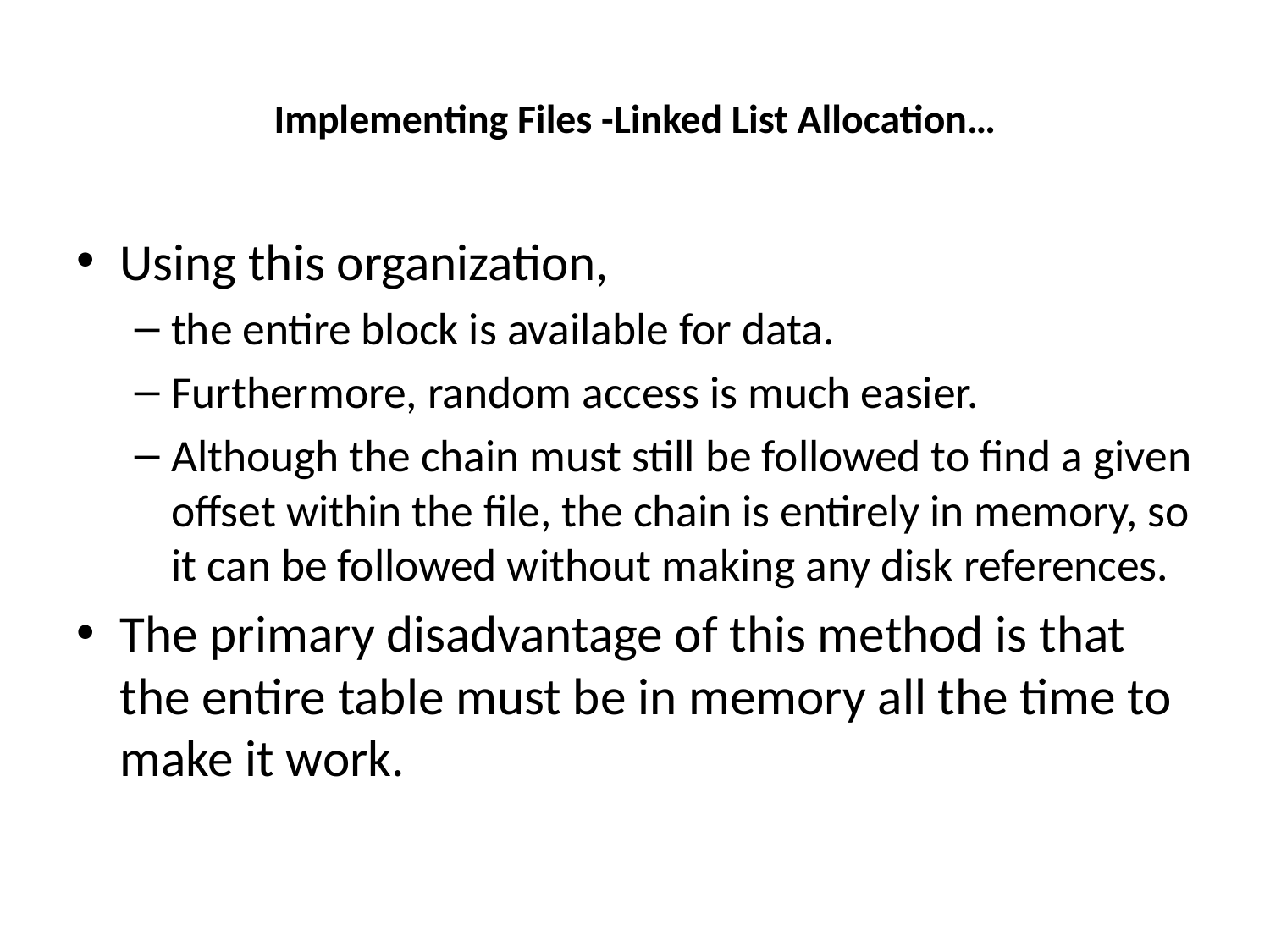

# Implementing Files -Linked List Allocation…
Using this organization,
the entire block is available for data.
Furthermore, random access is much easier.
Although the chain must still be followed to find a given offset within the file, the chain is entirely in memory, so it can be followed without making any disk references.
The primary disadvantage of this method is that the entire table must be in memory all the time to make it work.